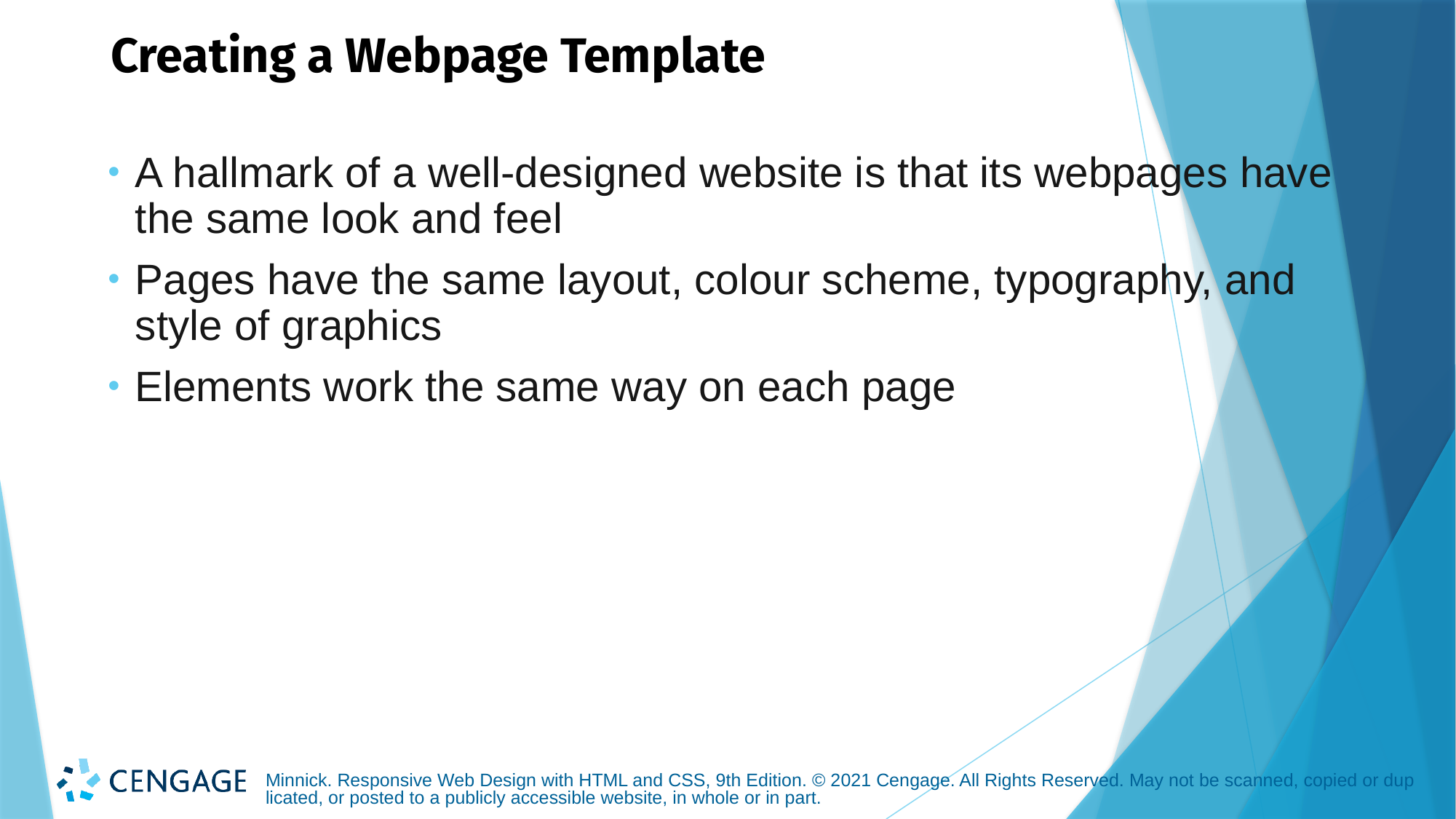

# Creating a Webpage Template
A hallmark of a well-designed website is that its webpages have the same look and feel
Pages have the same layout, colour scheme, typography, and style of graphics
Elements work the same way on each page
Minnick. Responsive Web Design with HTML and CSS, 9th Edition. © 2021 Cengage. All Rights Reserved. May not be scanned, copied or duplicated, or posted to a publicly accessible website, in whole or in part.